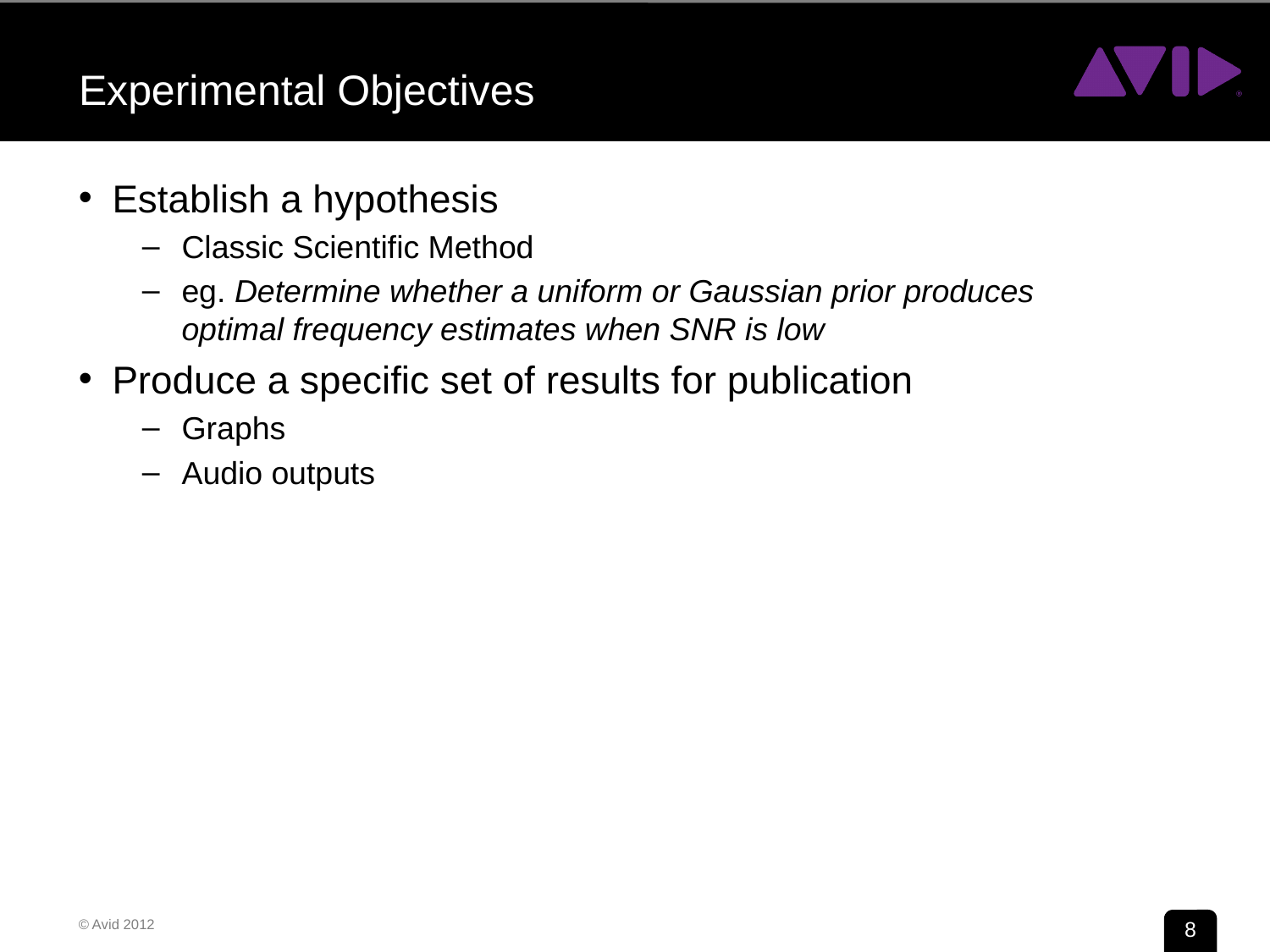

# Experimental Objectives
Establish a hypothesis
Classic Scientific Method
eg. Determine whether a uniform or Gaussian prior produces optimal frequency estimates when SNR is low
Produce a specific set of results for publication
Graphs
Audio outputs